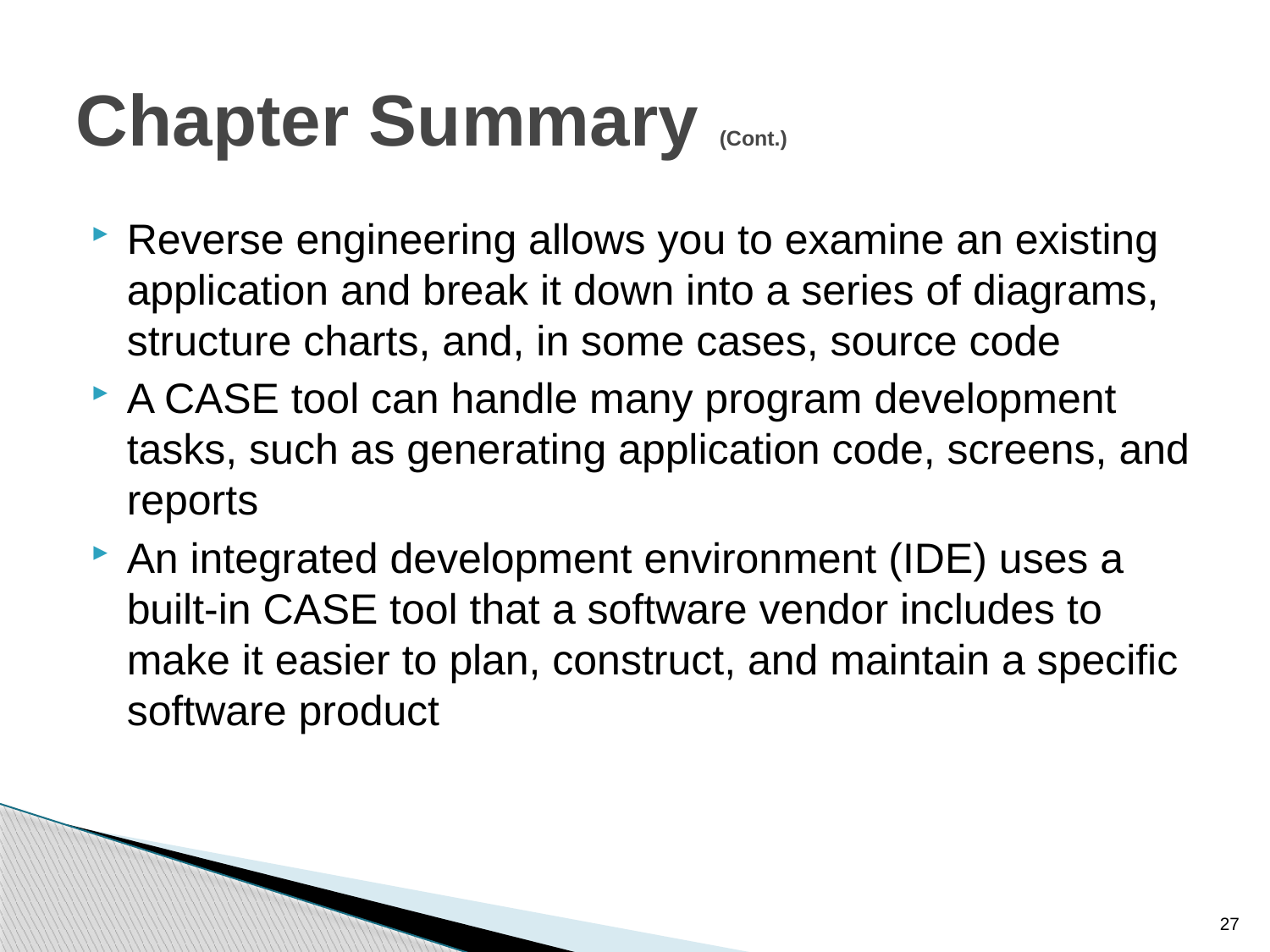

# Chapter Summary (Cont.)
Reverse engineering allows you to examine an existing application and break it down into a series of diagrams, structure charts, and, in some cases, source code
A CASE tool can handle many program development tasks, such as generating application code, screens, and reports
An integrated development environment (IDE) uses a built-in CASE tool that a software vendor includes to make it easier to plan, construct, and maintain a specific software product
27